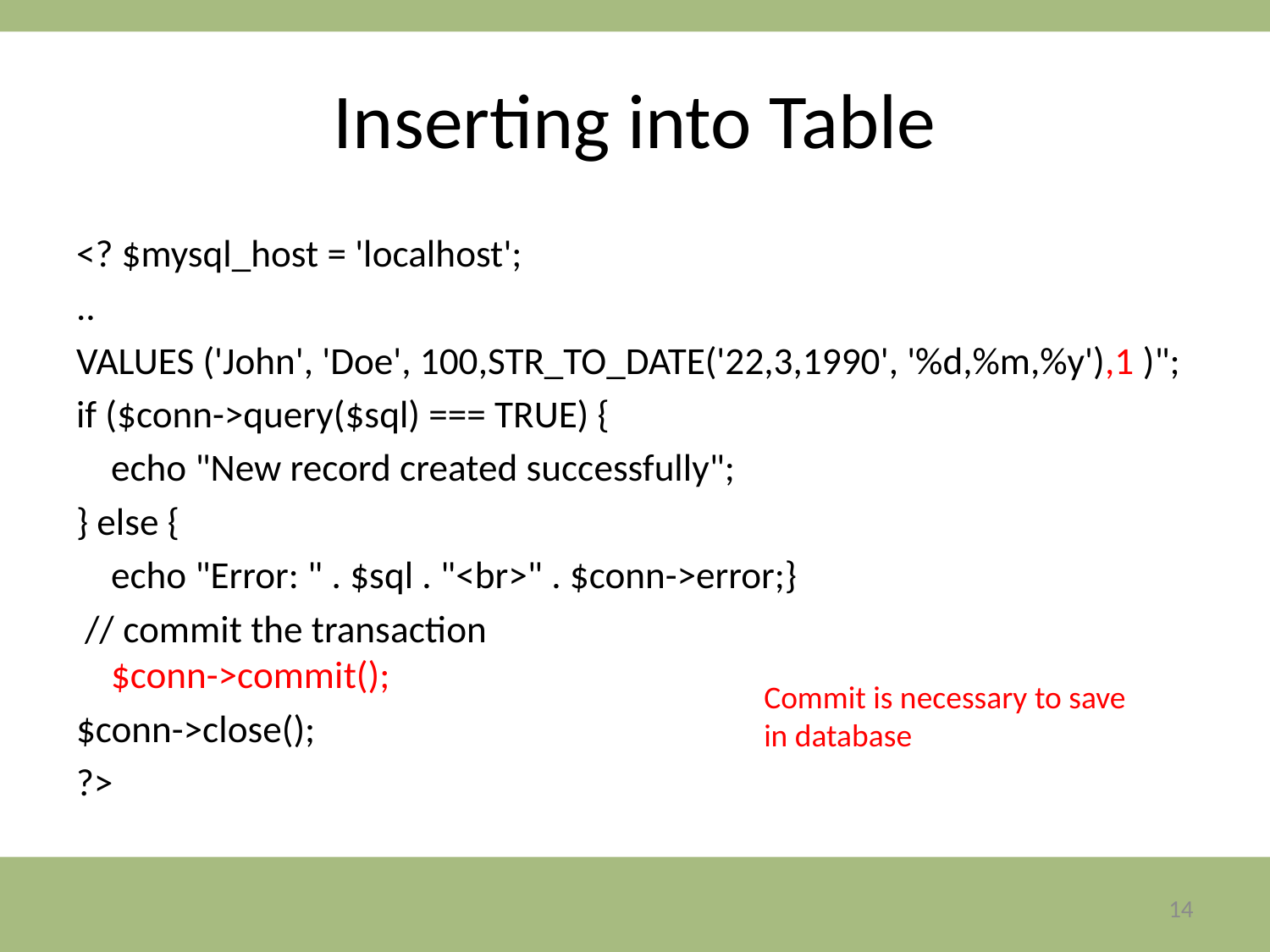

# Inserting into Table
<? $mysql_host = 'localhost';
..
VALUES ('John', 'Doe', 100,STR_TO_DATE('22,3,1990', '%d,%m,%y'),1 )";
if ($conn->query($sql) === TRUE) {
    echo "New record created successfully";
} else {
    echo "Error: " . $sql . "<br>" . $conn->error;}
 // commit the transaction
    $conn->commit();
$conn->close();
?>
Commit is necessary to save in database
14